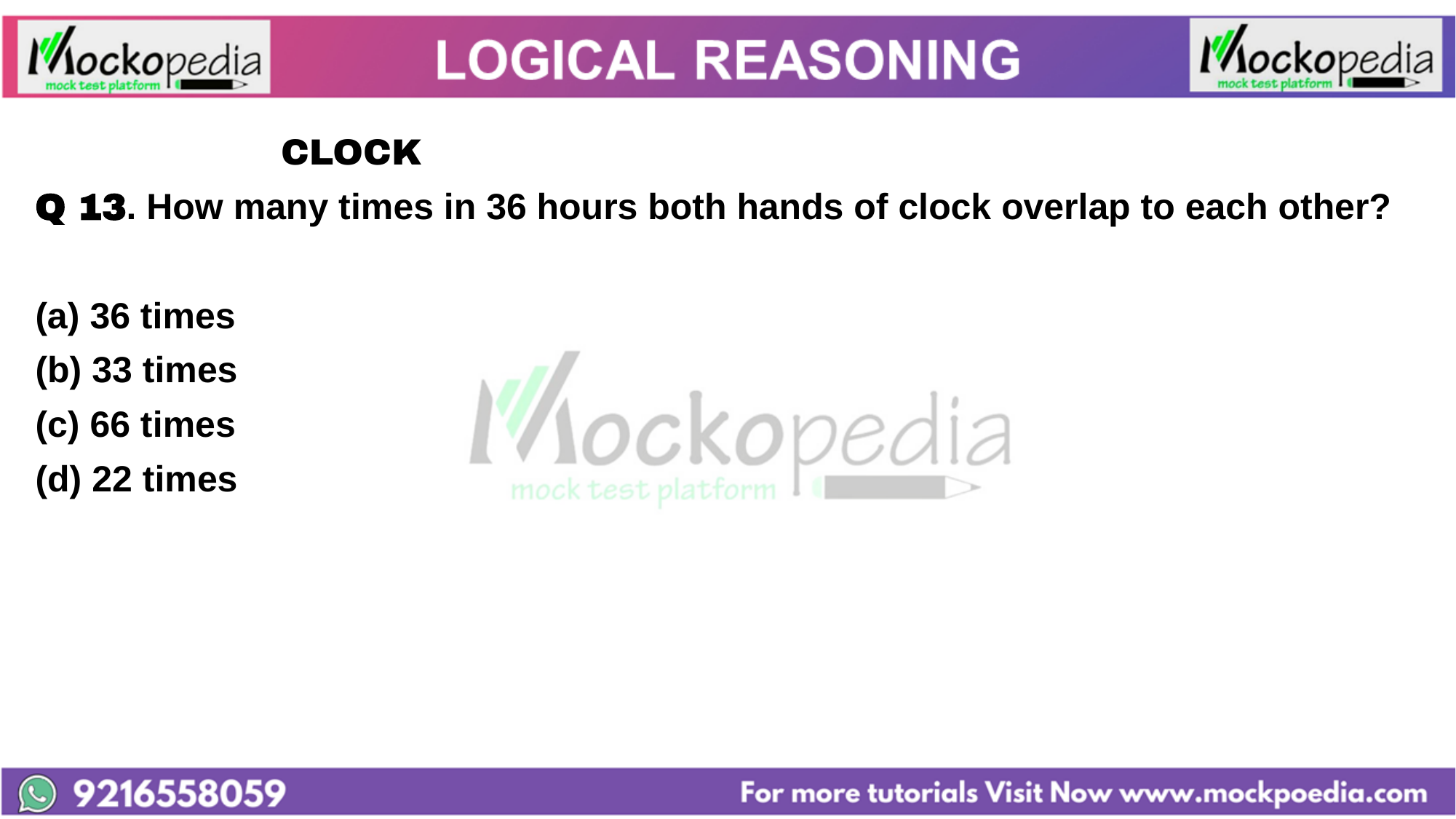

#
			CLOCK
Q 13. How many times in 36 hours both hands of clock overlap to each other?

36 times
(b) 33 times
(c) 66 times
(d) 22 times